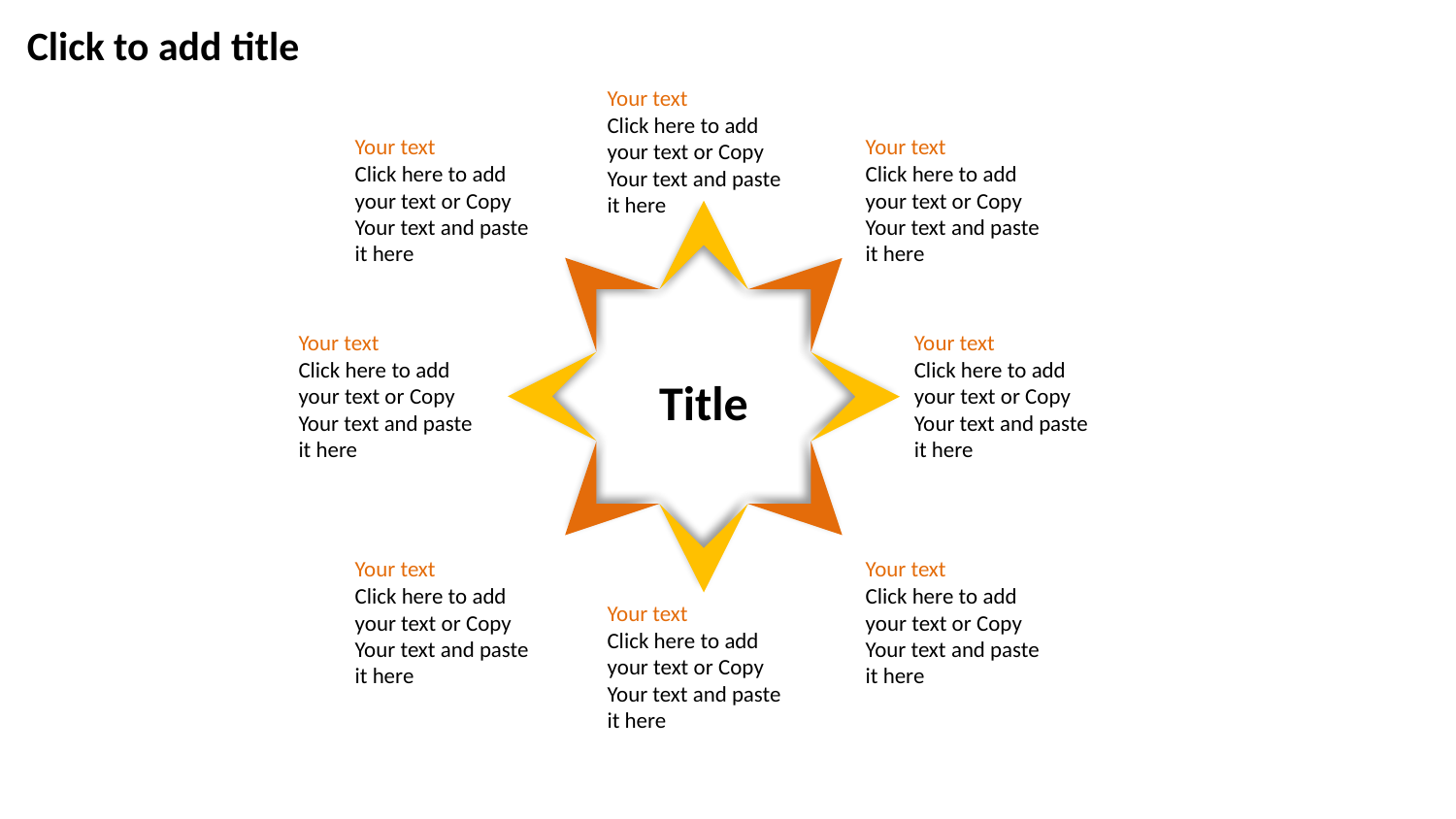

Click to add title
Your text
Click here to add
your text or Copy
Your text and paste
it here
Your text
Click here to add
your text or Copy
Your text and paste
it here
Your text
Click here to add
your text or Copy
Your text and paste
it here

Your text
Click here to add
your text or Copy
Your text and paste
it here
Your text
Click here to add
your text or Copy
Your text and paste
it here

Title

Your text
Click here to add
your text or Copy
Your text and paste
it here
Your text
Click here to add
your text or Copy
Your text and paste
it here
Your text
Click here to add
your text or Copy
Your text and paste
it here